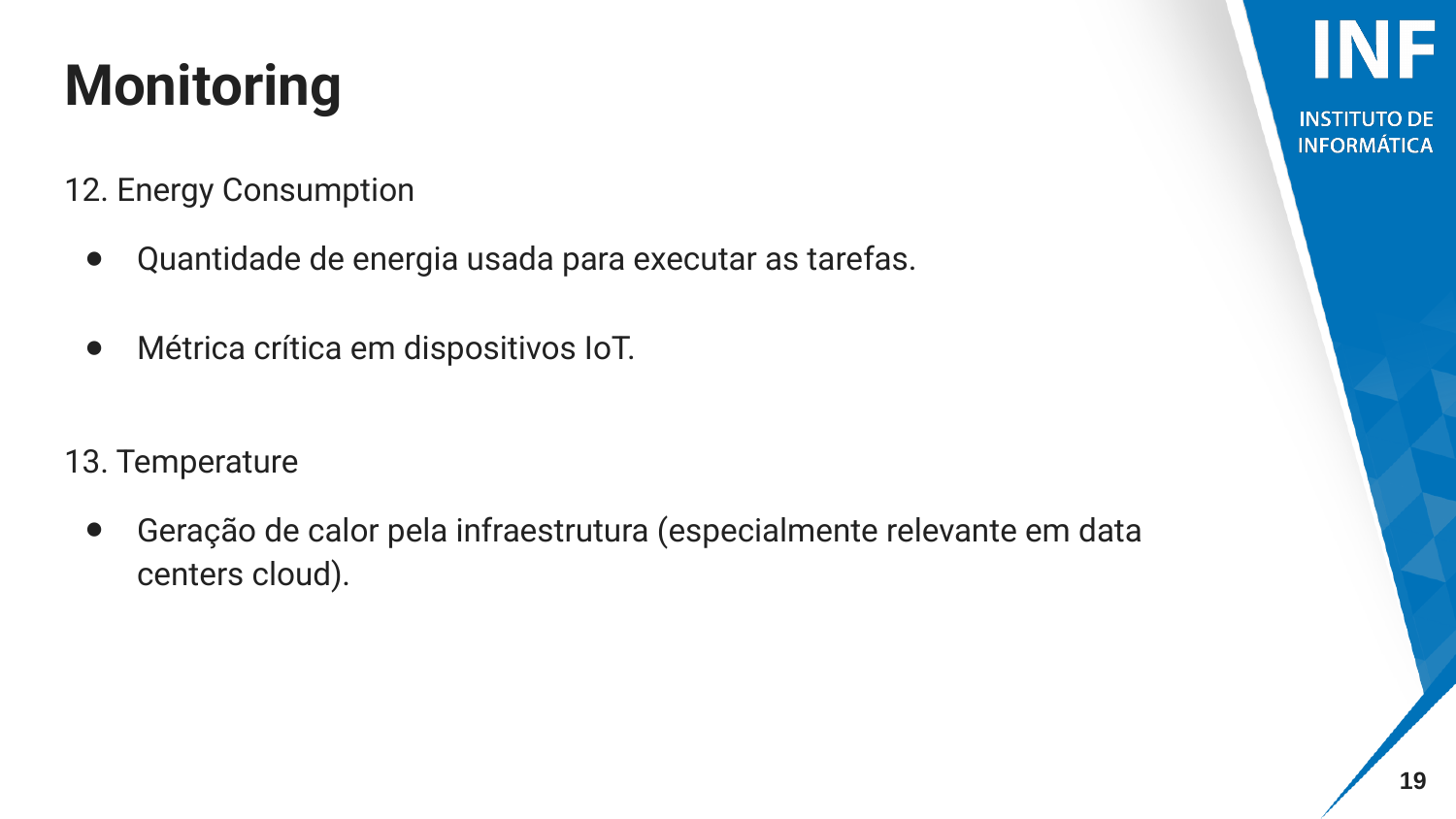

# Monitoring
12. Energy Consumption
Quantidade de energia usada para executar as tarefas.
Métrica crítica em dispositivos IoT.
13. Temperature
Geração de calor pela infraestrutura (especialmente relevante em data centers cloud).
19